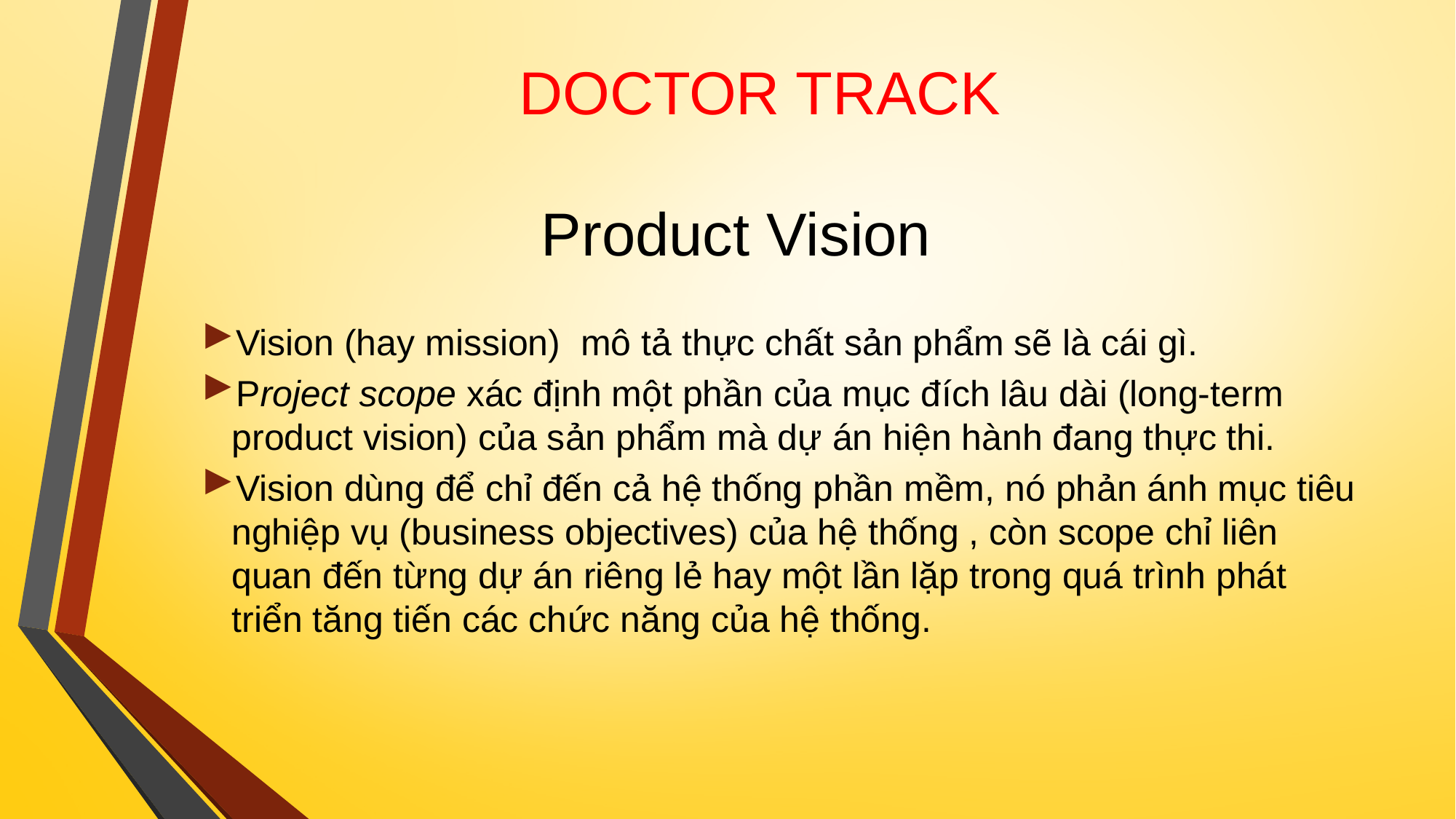

# DOCTOR TRACK
Product Vision
Vision (hay mission)  mô tả thực chất sản phẩm sẽ là cái gì.
Project scope xác định một phần của mục đích lâu dài (long-term product vision) của sản phẩm mà dự án hiện hành đang thực thi.
Vision dùng để chỉ đến cả hệ thống phần mềm, nó phản ánh mục tiêu nghiệp vụ (business objectives) của hệ thống , còn scope chỉ liên quan đến từng dự án riêng lẻ hay một lần lặp trong quá trình phát triển tăng tiến các chức năng của hệ thống.